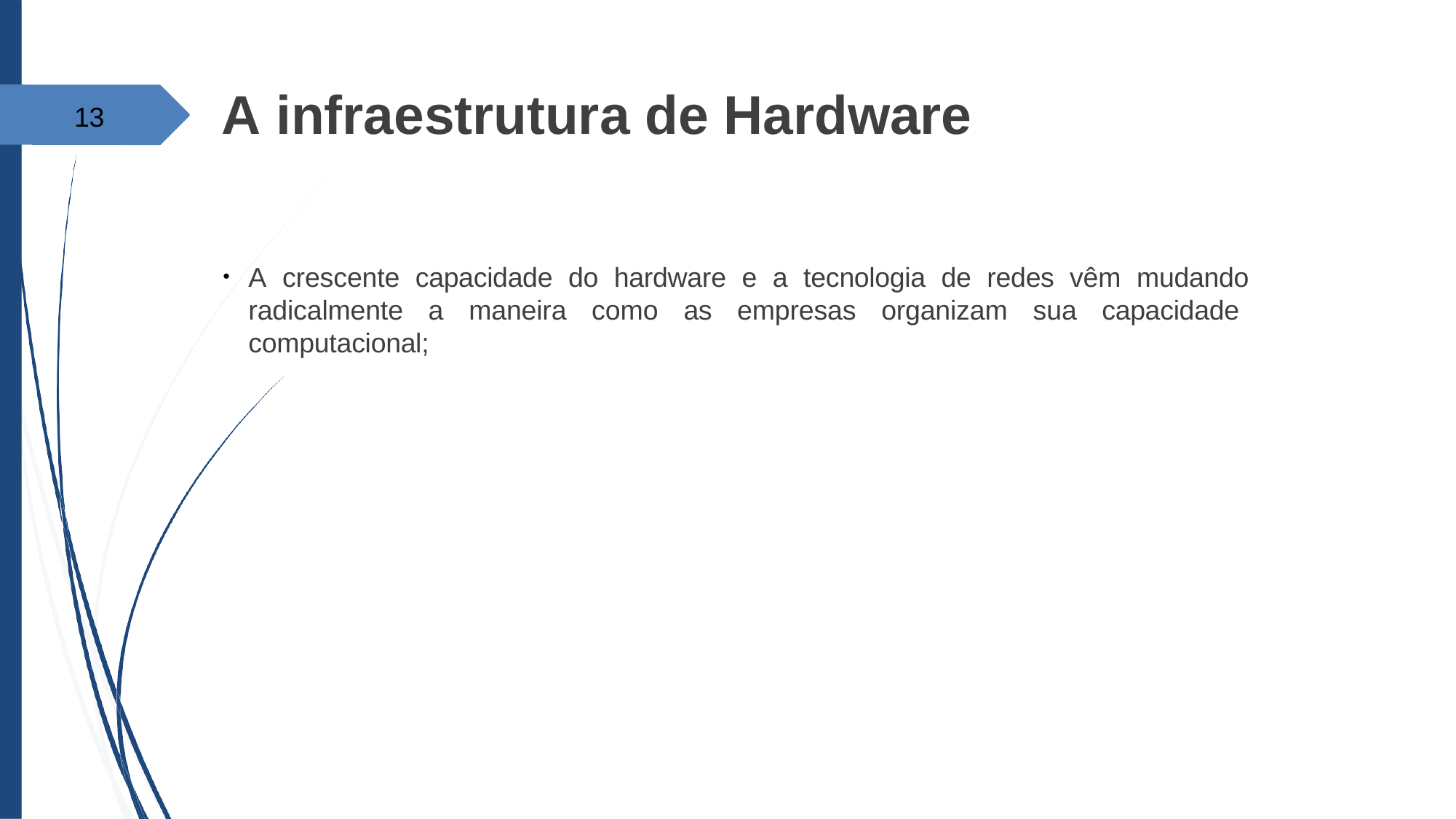

A infraestrutura de Hardware
13
A crescente capacidade do hardware e a tecnologia de redes vêm mudando  radicalmente a maneira como as empresas organizam sua capacidade  computacional;
●